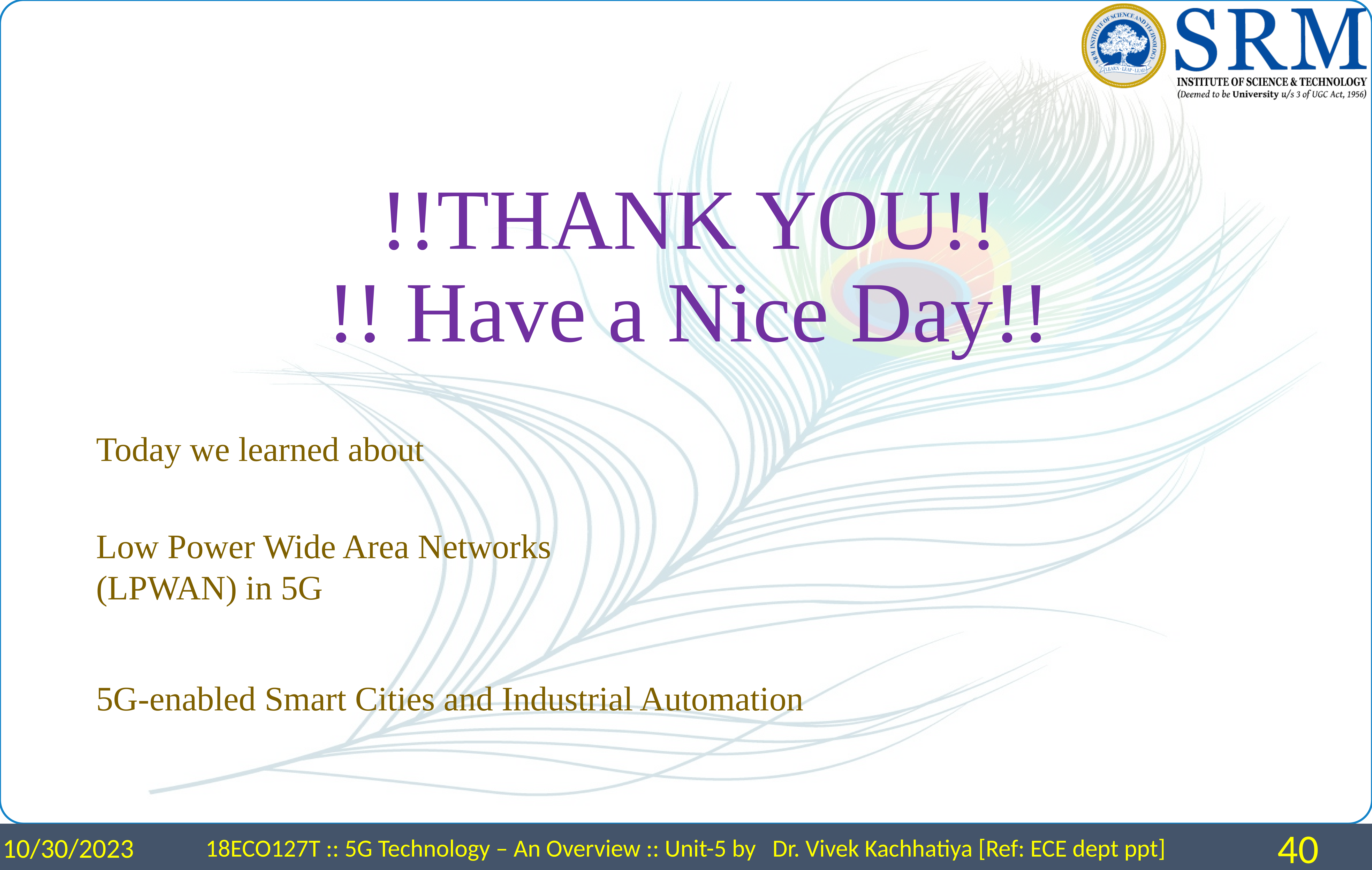

# !!THANK YOU!! !! Have a Nice Day!!
Today we learned about
Low Power Wide Area Networks
(LPWAN) in 5G

5G-enabled Smart Cities and Industrial Automation

10/30/2023
18ECO127T :: 5G Technology – An Overview :: Unit-5 by   Dr. Vivek Kachhatiya [Ref: ECE dept ppt]
40